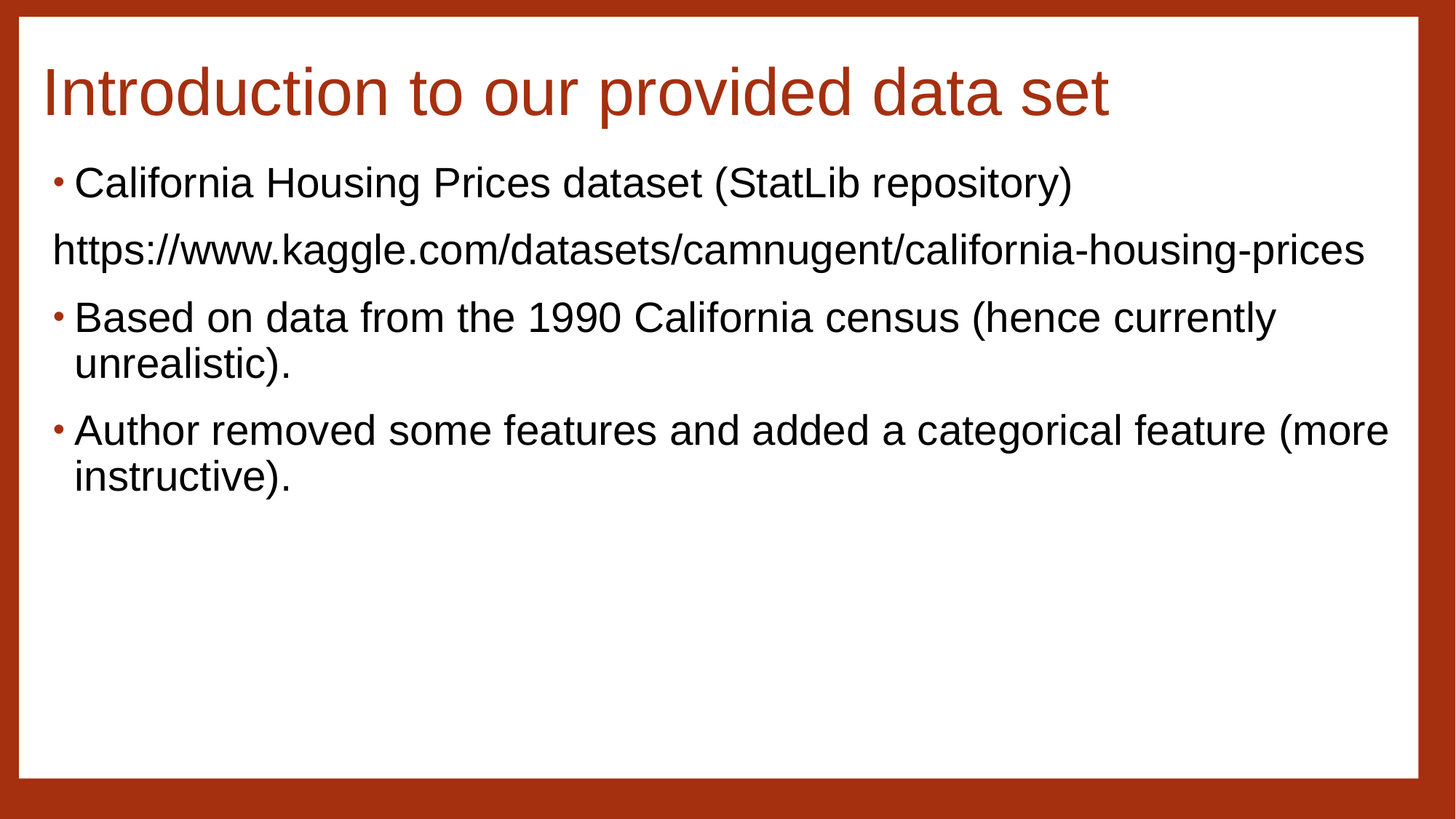

# Introduction to our provided data set
California Housing Prices dataset (StatLib repository)
https://www.kaggle.com/datasets/camnugent/california-housing-prices
Based on data from the 1990 California census (hence currently unrealistic).
Author removed some features and added a categorical feature (more instructive).